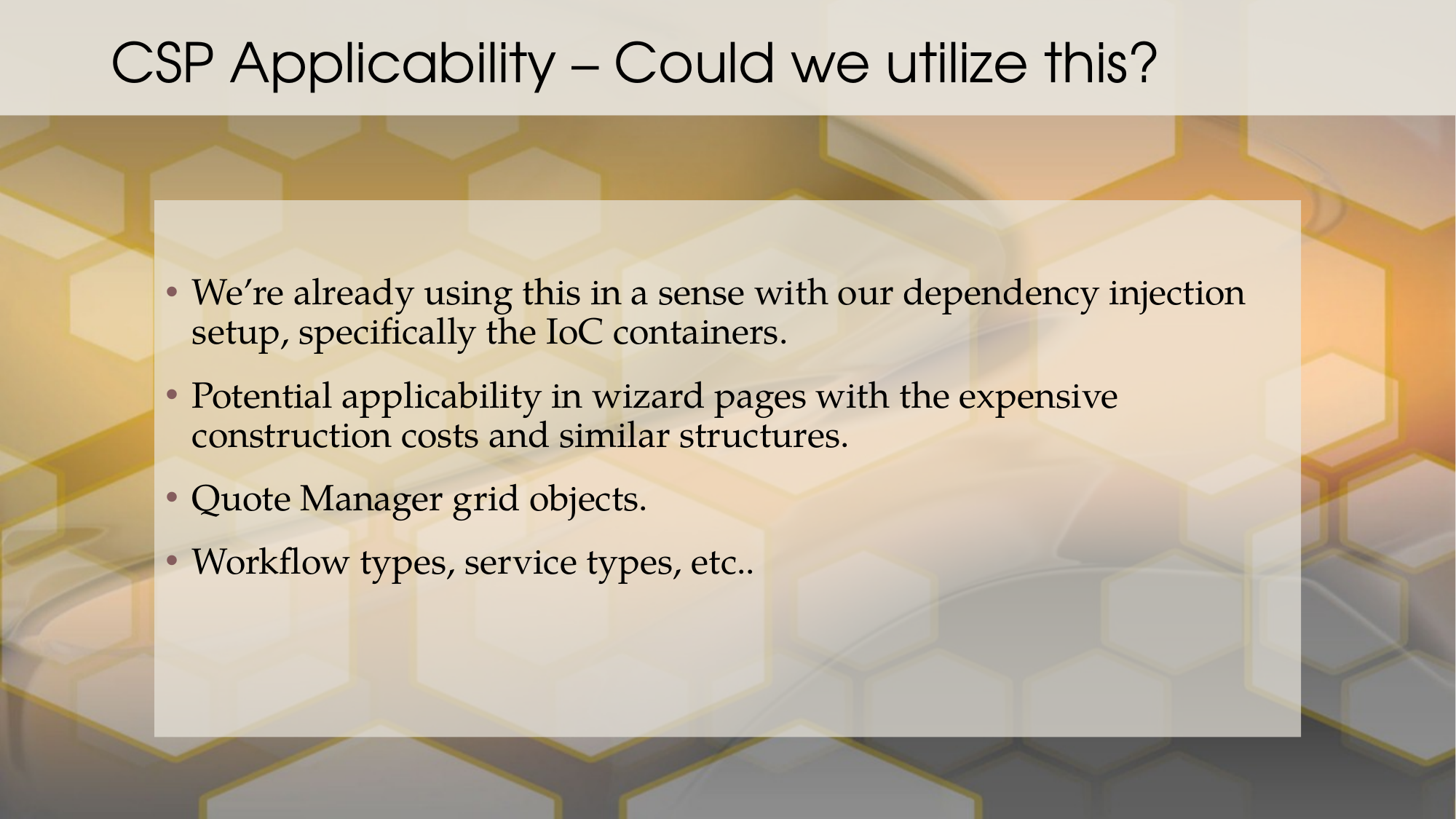

# CSP Applicability – Could we utilize this?

We’re already using this in a sense with our dependency injection setup, specifically the IoC containers.
Potential applicability in wizard pages with the expensive construction costs and similar structures.
Quote Manager grid objects.
Workflow types, service types, etc..